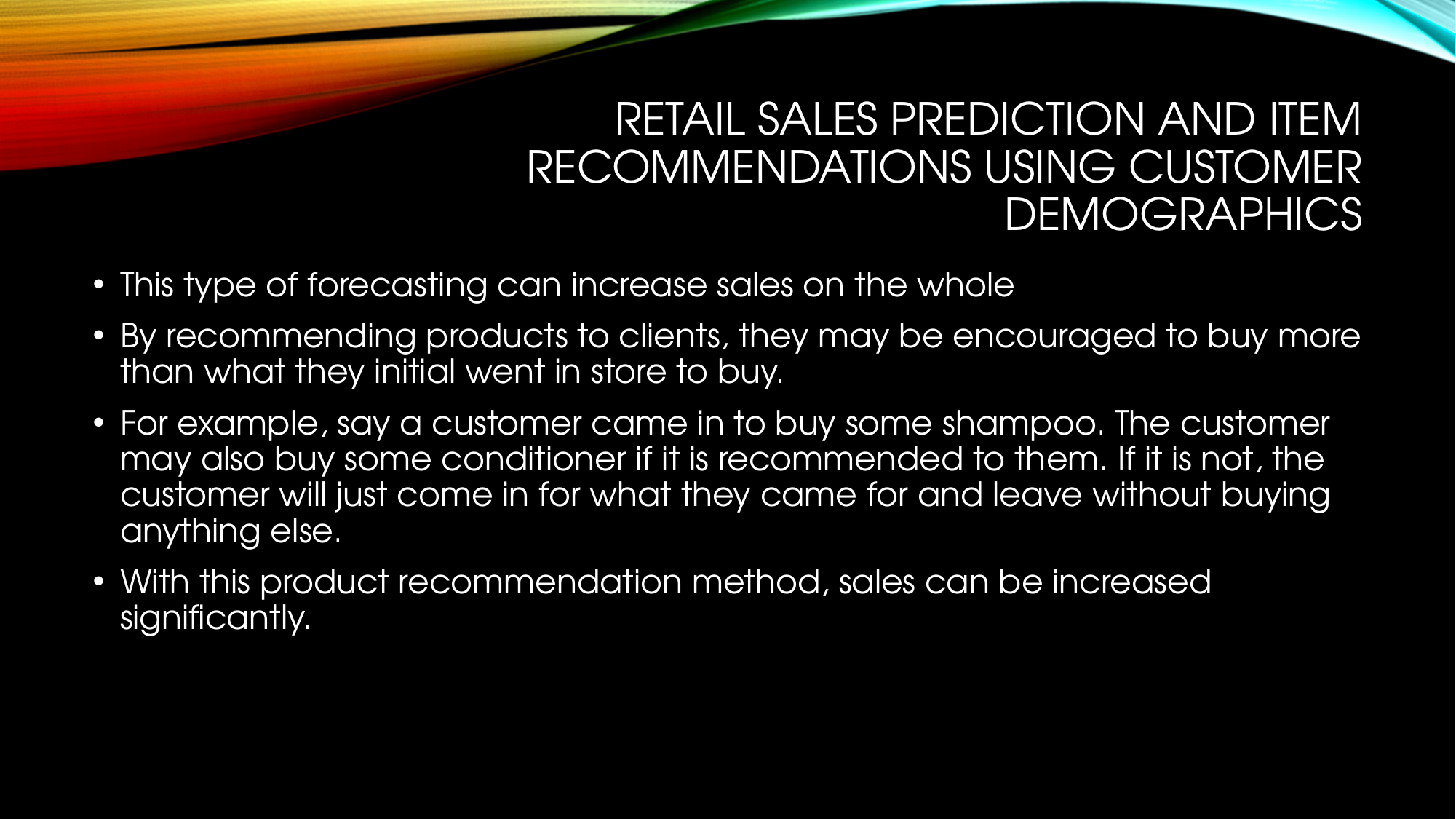

# Retail Sales Prediction and Item Recommendations Using Customer Demographics
This type of forecasting can increase sales on the whole
By recommending products to clients, they may be encouraged to buy more than what they initial went in store to buy.
For example, say a customer came in to buy some shampoo. The customer may also buy some conditioner if it is recommended to them. If it is not, the customer will just come in for what they came for and leave without buying anything else.
With this product recommendation method, sales can be increased significantly.